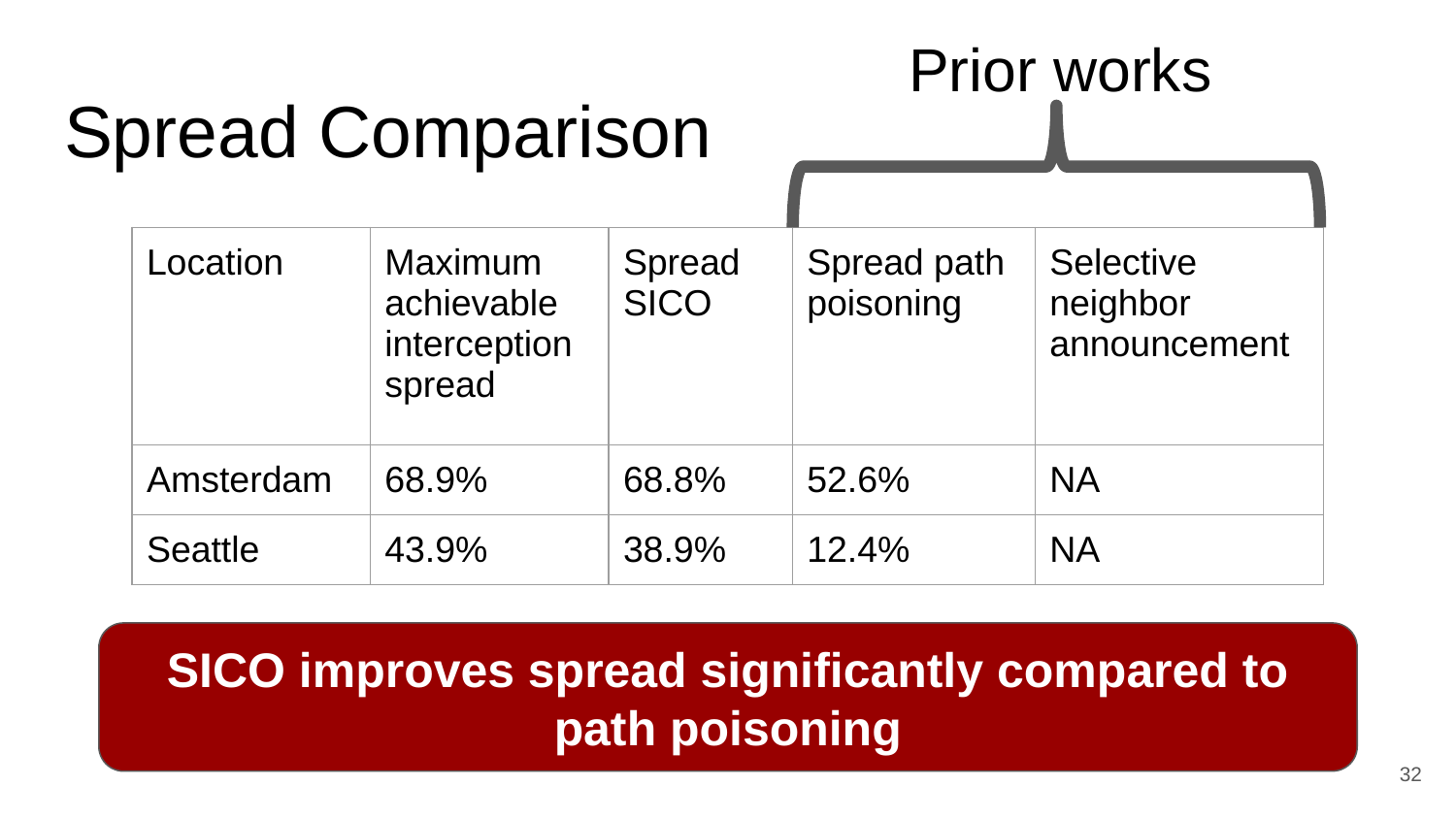

Prior works
# Spread Comparison
| Location | Maximum achievable interception spread | Spread SICO | Spread path poisoning | Selective neighbor announcement |
| --- | --- | --- | --- | --- |
| Amsterdam | 68.9% | 68.8% | 52.6% | NA |
| Seattle | 43.9% | 38.9% | 12.4% | NA |
SICO improves spread significantly compared to path poisoning
32